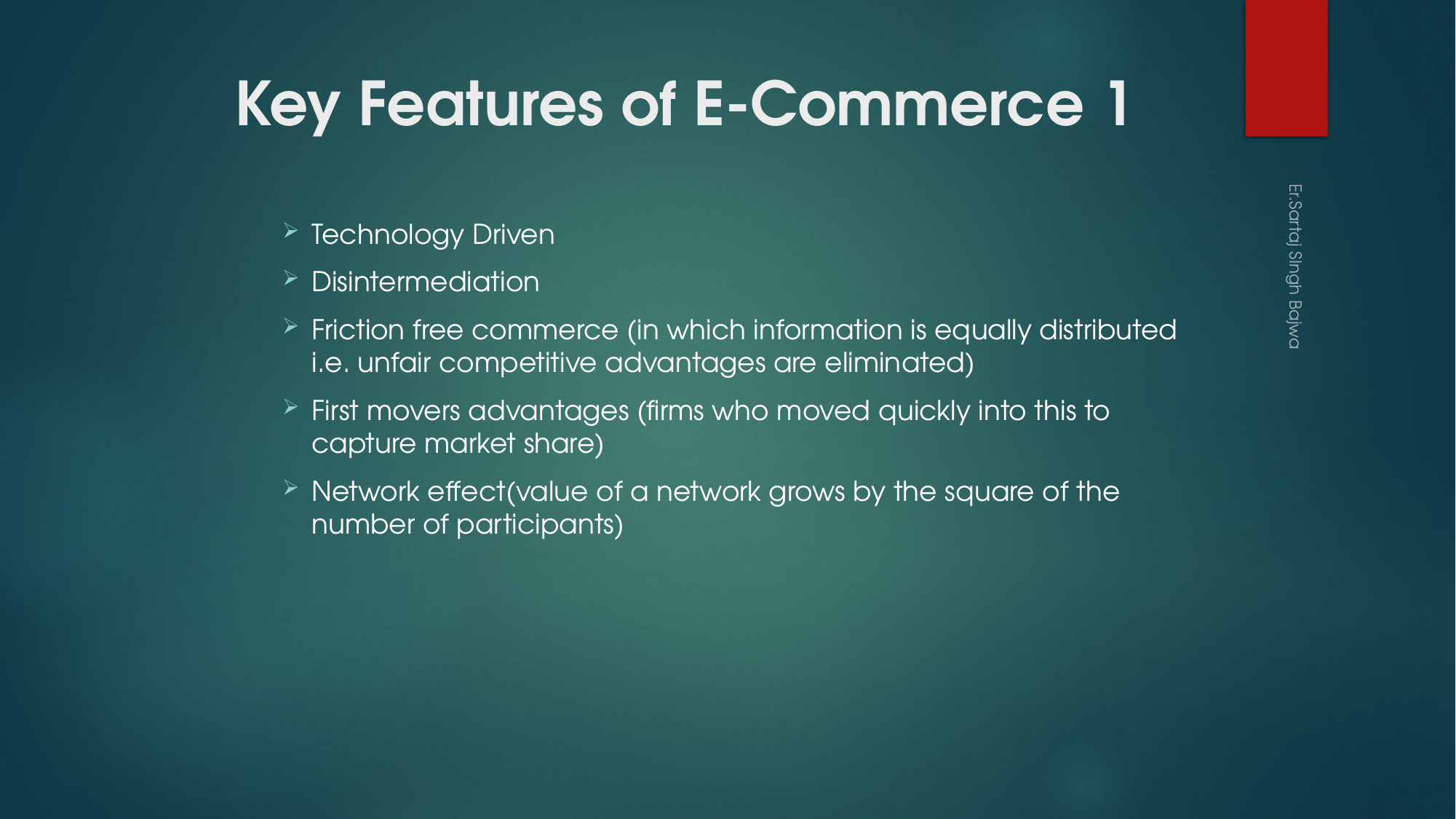

# Key Features of E-Commerce 1

Technology Driven
Disintermediation
Friction free commerce (in which information is equally distributed i.e. unfair competitive advantages are eliminated)
First movers advantages (firms who moved quickly into this to capture market share)
Network effect(value of a network grows by the square of the number of participants)

Er.Sartaj SIngh Bajwa